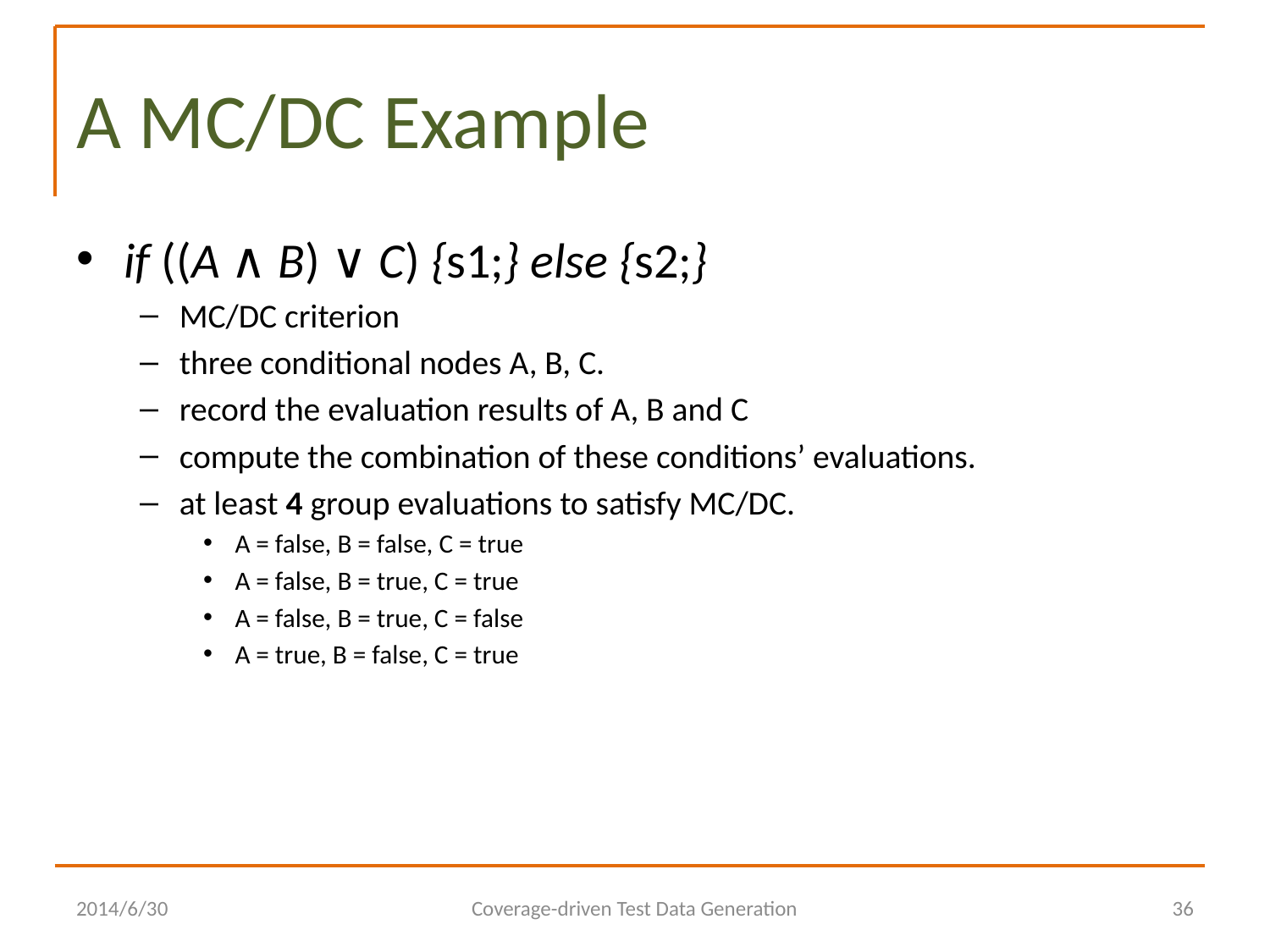

# A MC/DC Example
if ((A ∧ B) ∨ C) {s1;} else {s2;}
MC/DC criterion
three conditional nodes A, B, C.
record the evaluation results of A, B and C
compute the combination of these conditions’ evaluations.
at least 4 group evaluations to satisfy MC/DC.
A = false, B = false, C = true
A = false, B = true, C = true
A = false, B = true, C = false
A = true, B = false, C = true

2014/6/30
Coverage-driven Test Data Generation
36